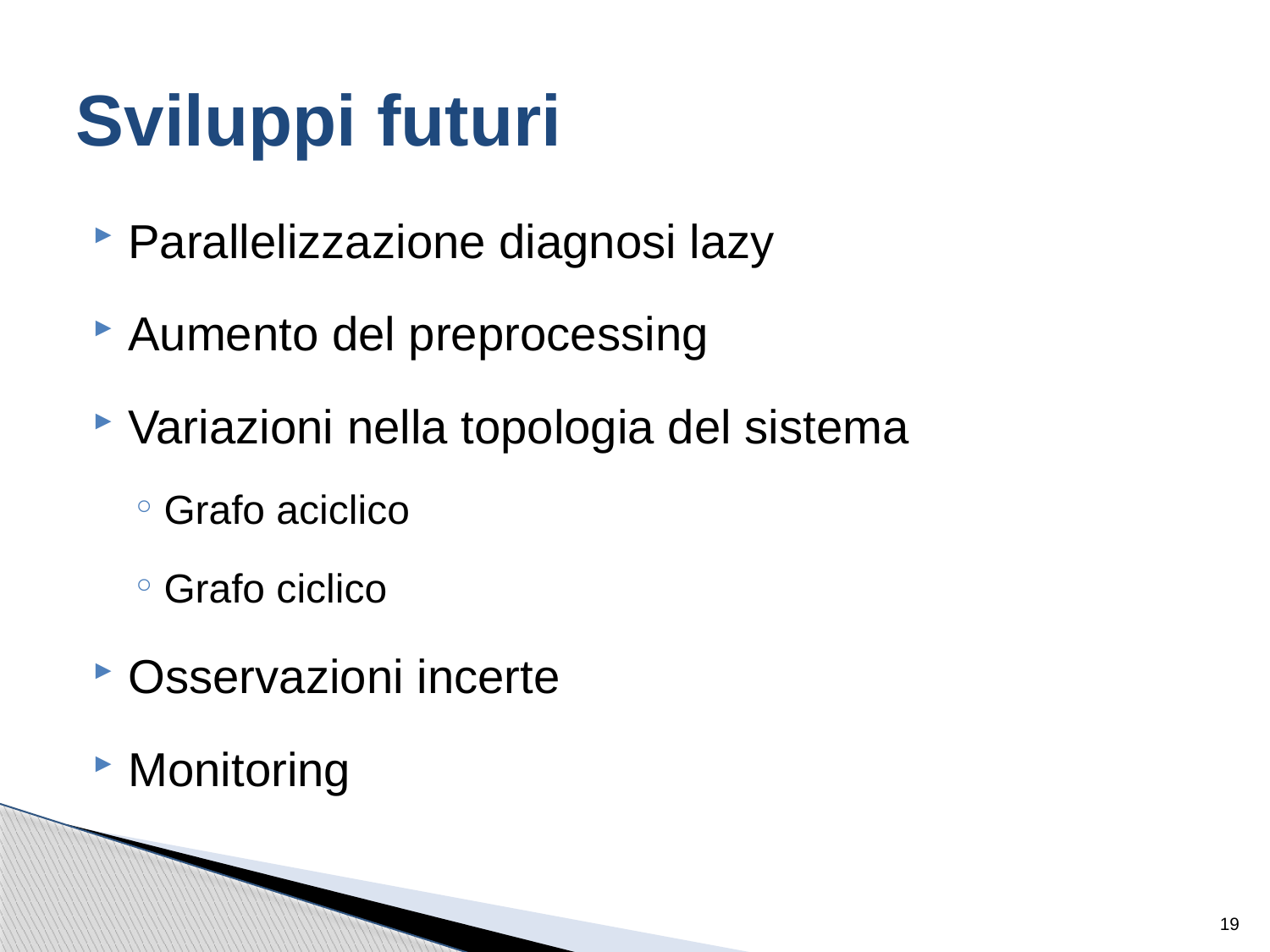

# Sviluppi futuri
Parallelizzazione diagnosi lazy
Aumento del preprocessing
Variazioni nella topologia del sistema
Grafo aciclico
Grafo ciclico
Osservazioni incerte
Monitoring
19